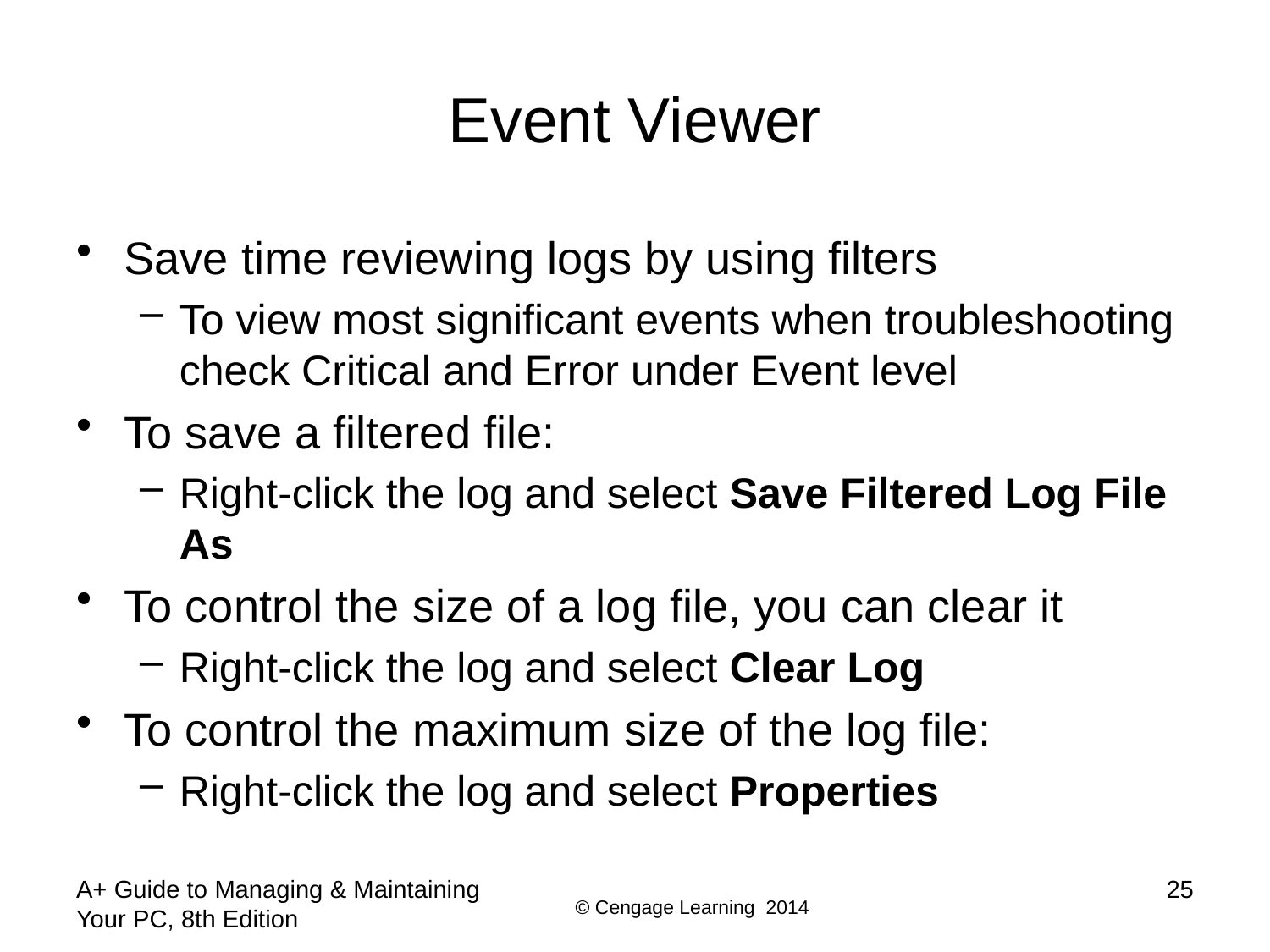

# Event Viewer
Save time reviewing logs by using filters
To view most significant events when troubleshooting check Critical and Error under Event level
To save a filtered file:
Right-click the log and select Save Filtered Log File As
To control the size of a log file, you can clear it
Right-click the log and select Clear Log
To control the maximum size of the log file:
Right-click the log and select Properties
A+ Guide to Managing & Maintaining Your PC, 8th Edition
25